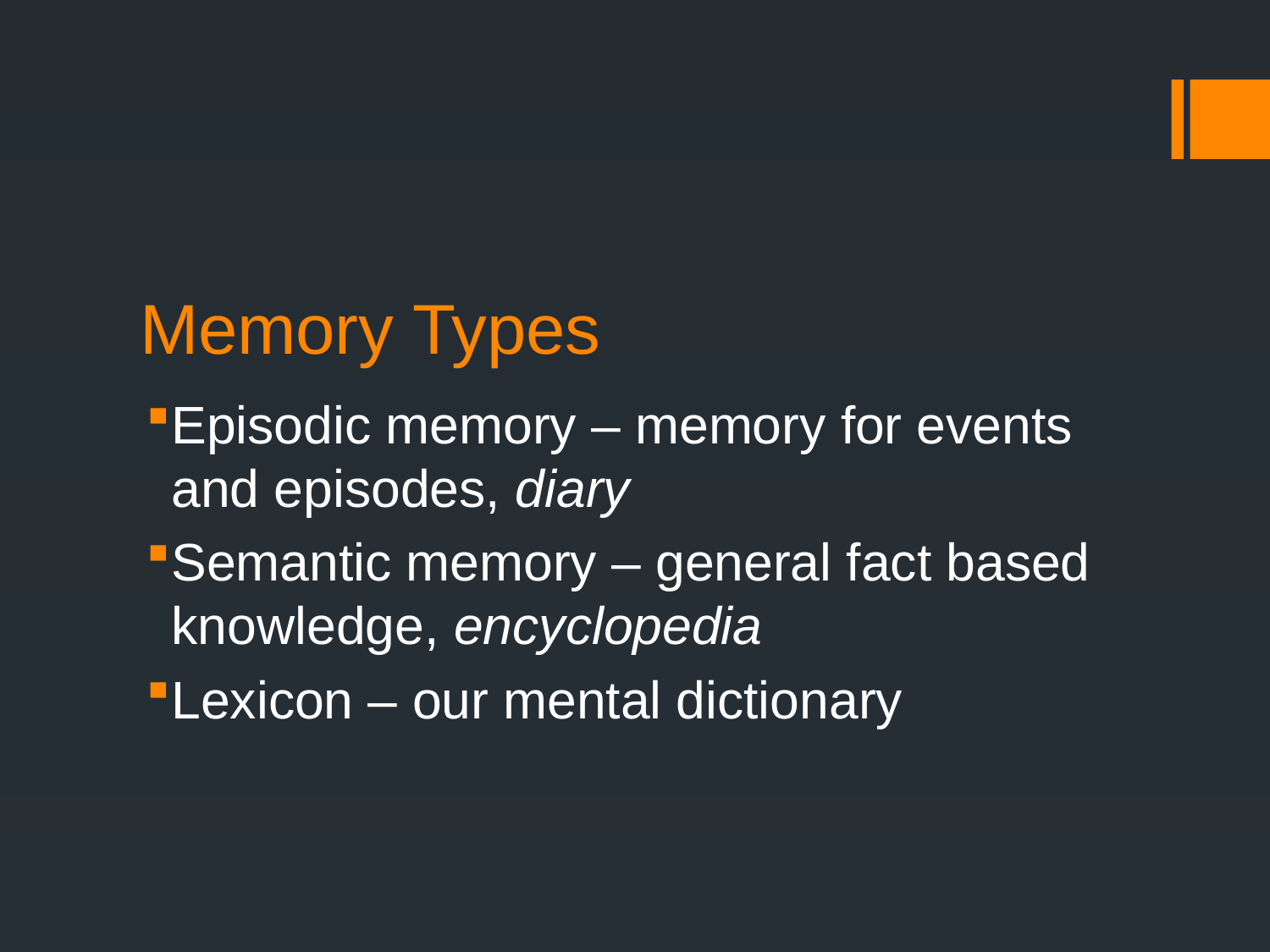

# Memory Types
Episodic memory – memory for events and episodes, diary
Semantic memory – general fact based knowledge, encyclopedia
Lexicon – our mental dictionary